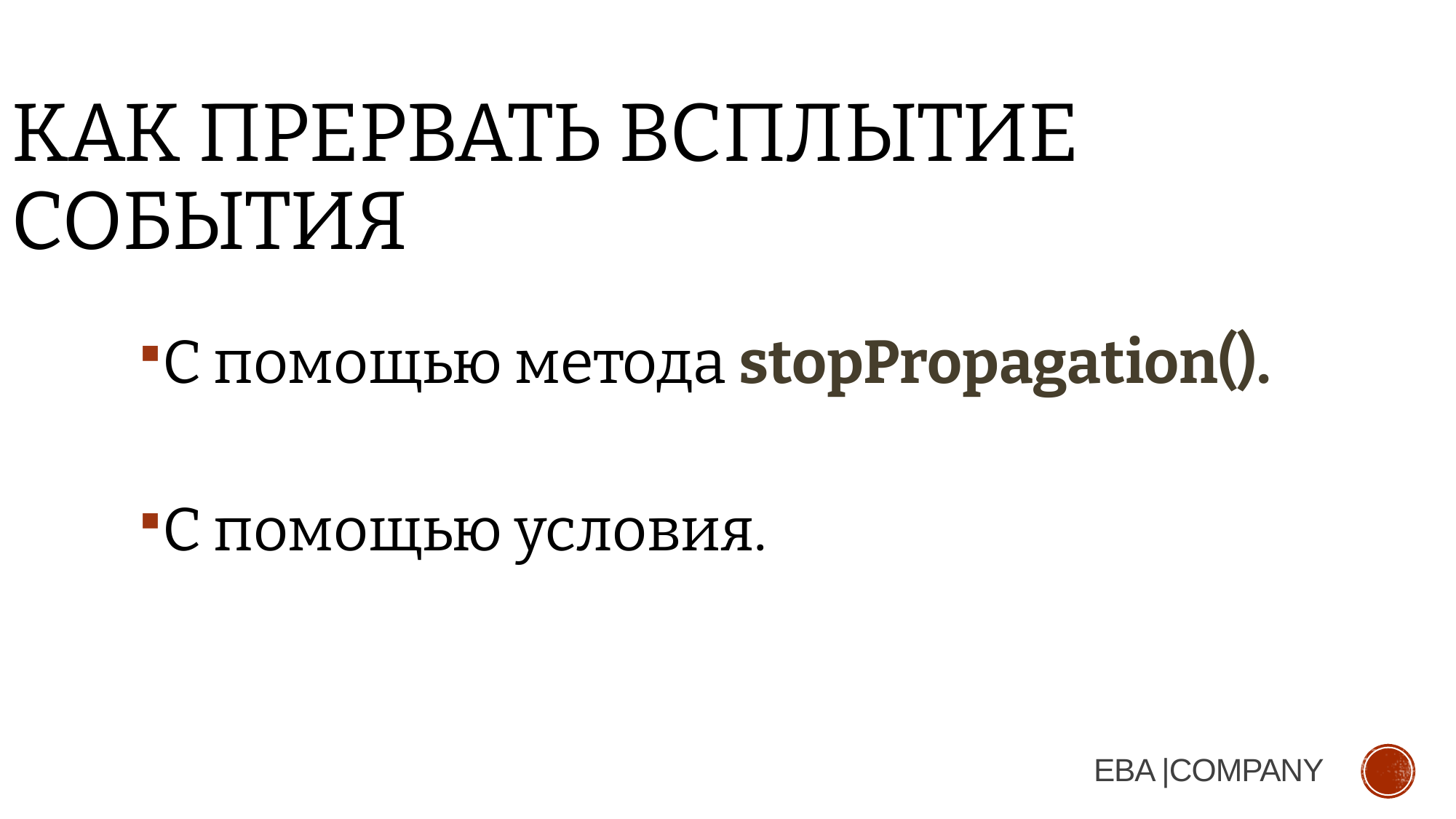

# Как прервать всплытие события
С помощью метода stopPropagation().

С помощью условия.
EBA |COMPANY